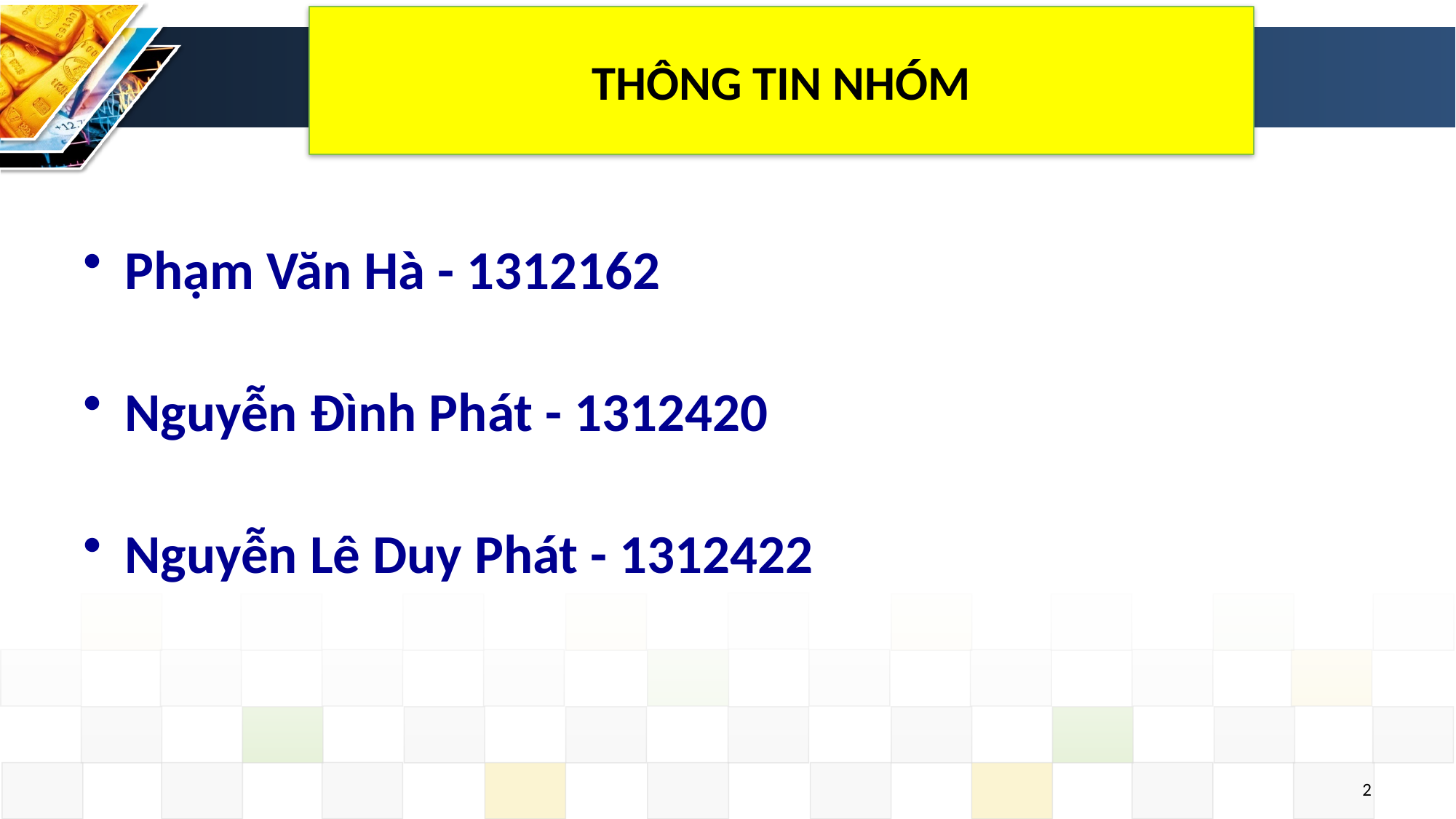

# THÔNG TIN NHÓM
Phạm Văn Hà - 1312162
Nguyễn Đình Phát - 1312420
Nguyễn Lê Duy Phát - 1312422

2